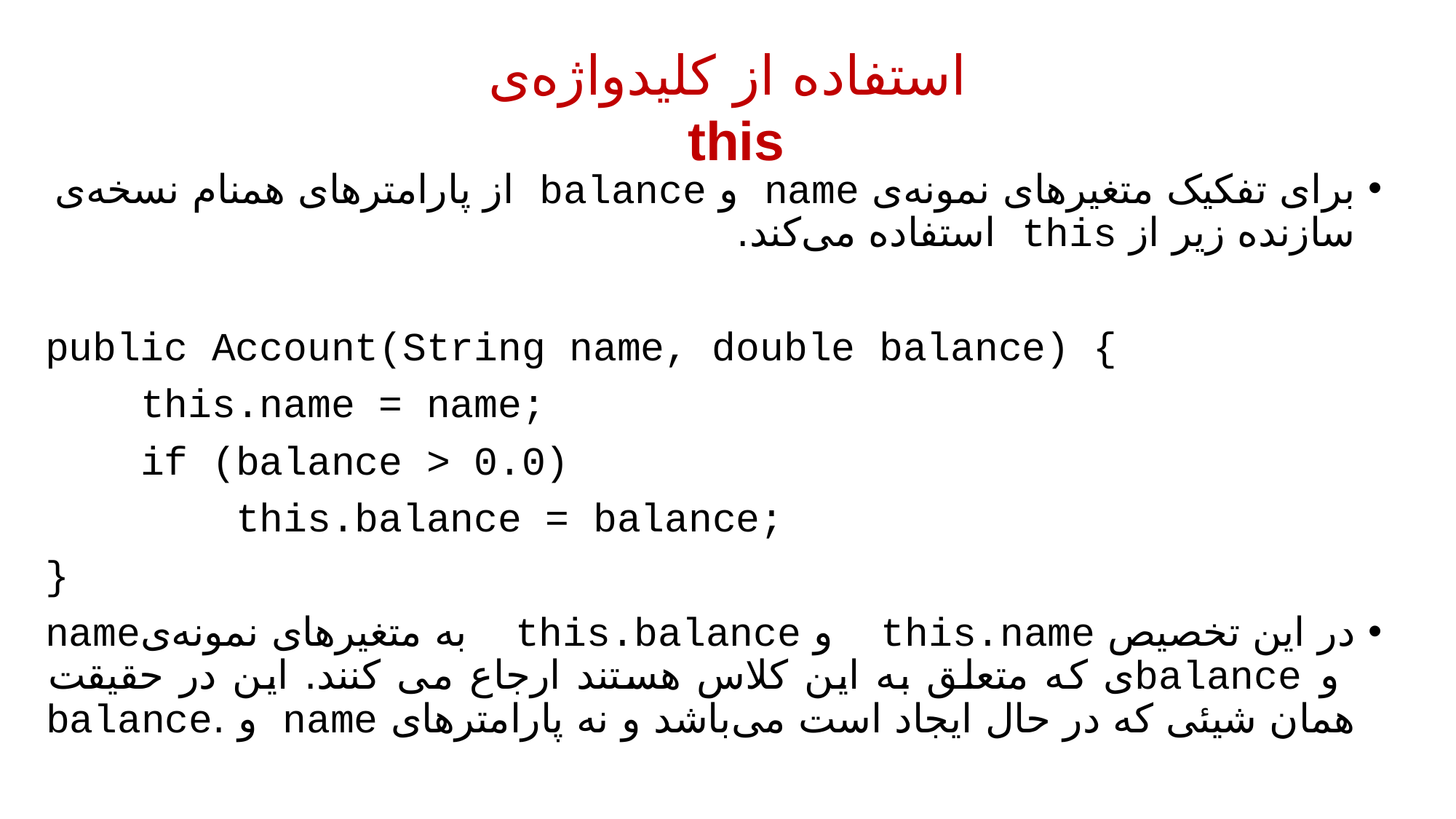

استفاده از کلیدواژه‌ی this
برای تفکیک متغیرهای نمونه‌ی name  و balance  از پارامترهای همنام نسخه‌ی سازنده زیر از this  استفاده می‌کند.

public Account(String name, double balance) {
    this.name = name;
    if (balance > 0.0)
        this.balance = balance;
}
در این تخصیص this.name  و this.balance  به متغیرهای نمونه‌یname  و balanceی که متعلق به این کلاس هستند ارجاع می کنند. این در حقیقت همان شیئی که در حال ایجاد است می‌باشد و نه پارامترهای name  و .balance